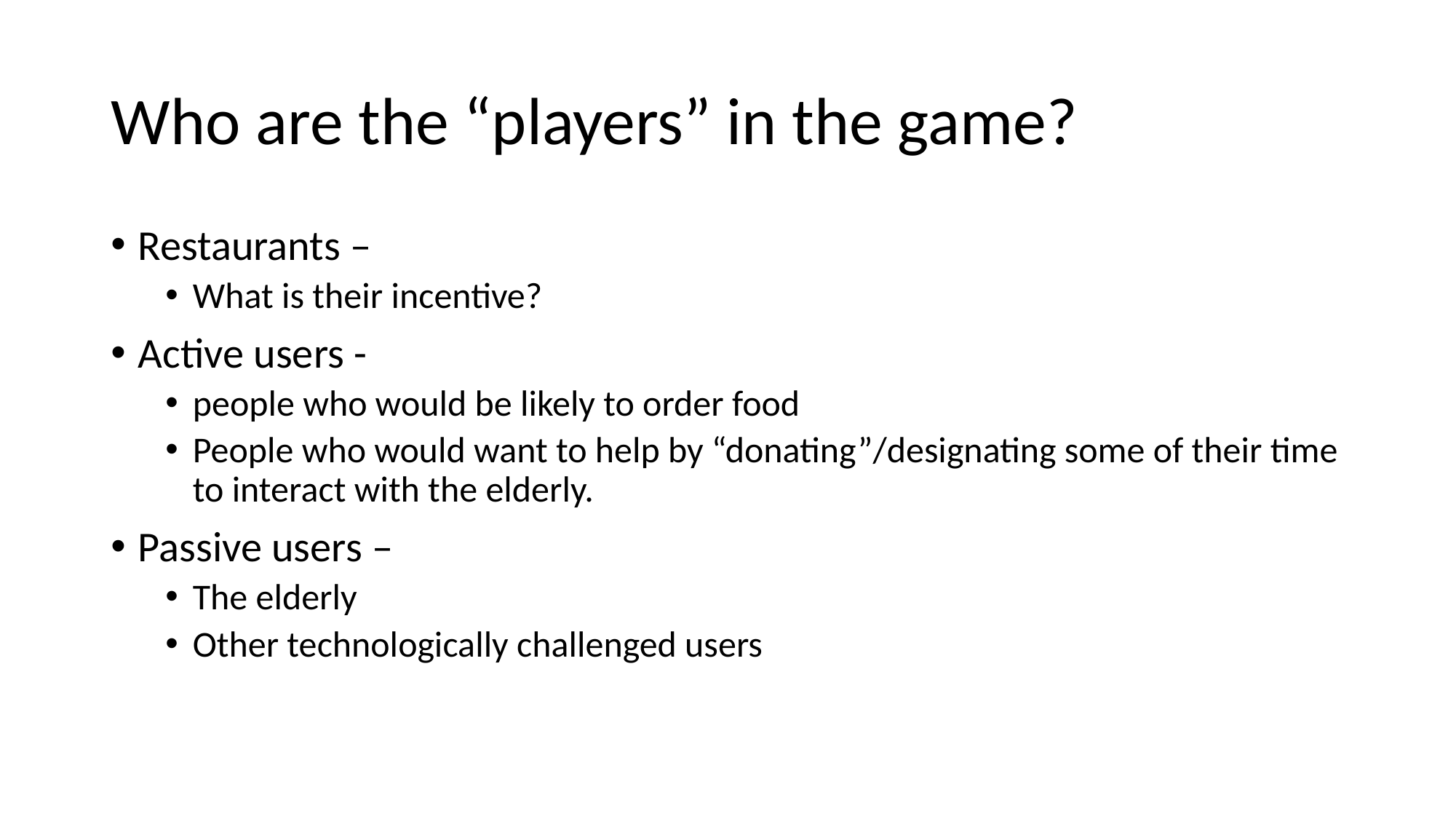

# Who are the “players” in the game?
Restaurants –
What is their incentive?
Active users -
people who would be likely to order food
People who would want to help by “donating”/designating some of their time to interact with the elderly.
Passive users –
The elderly
Other technologically challenged users